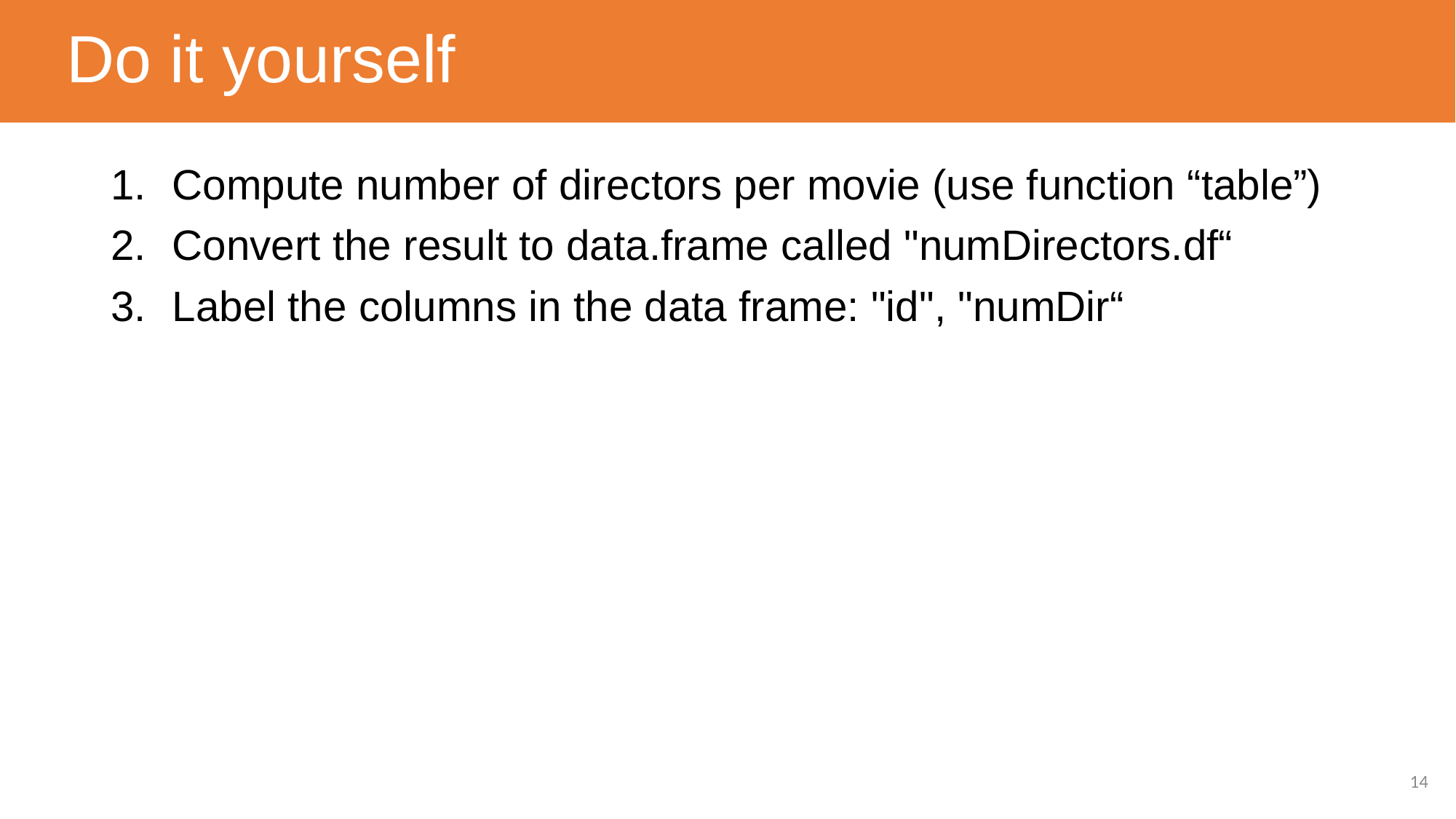

# Do it yourself
Compute number of directors per movie (use function “table”)
Convert the result to data.frame called "numDirectors.df“
Label the columns in the data frame: "id", "numDir“

14